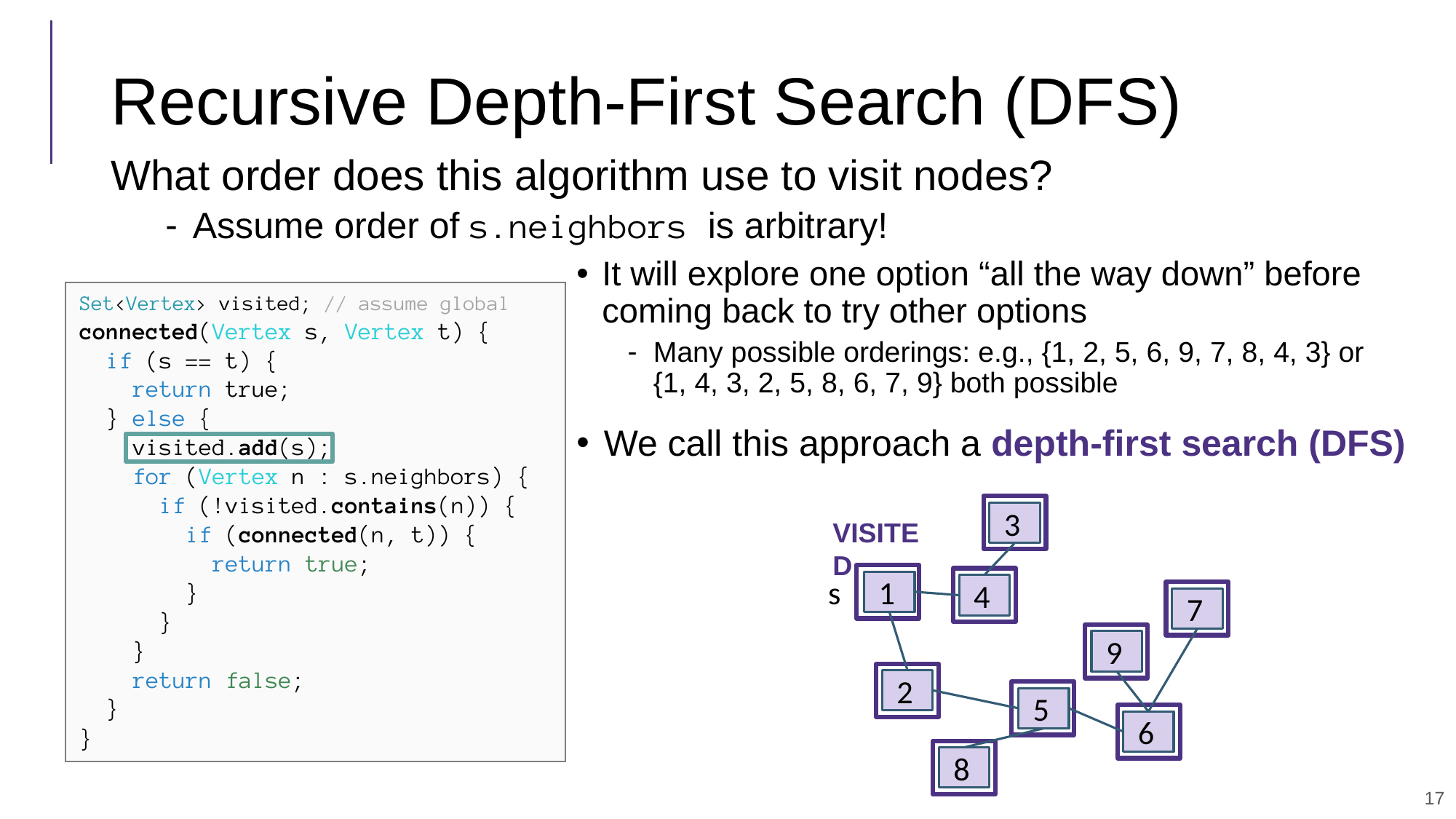

Recursive Depth-First Search (DFS)
What order does this algorithm use to visit nodes?
Assume order of s.neighbors is arbitrary!
It will explore one option “all the way down” before coming back to try other options
Many possible orderings: e.g., {1, 2, 5, 6, 9, 7, 8, 4, 3} or
{1, 4, 3, 2, 5, 8, 6, 7, 9} both possible
Set<Vertex> visited; // assume global
connected(Vertex s, Vertex t) {
  if (s == t) {
    return true;
  } else {
    visited.add(s);
    for (Vertex n : s.neighbors) {
      if (!visited.contains(n)) {
        if (connected(n, t)) {
          return true;
        }
      }
    }
    return false;
  }
}
We call this approach a depth-first search (DFS)

3
s
1
4
7
2
5
6
8
VISITED

9